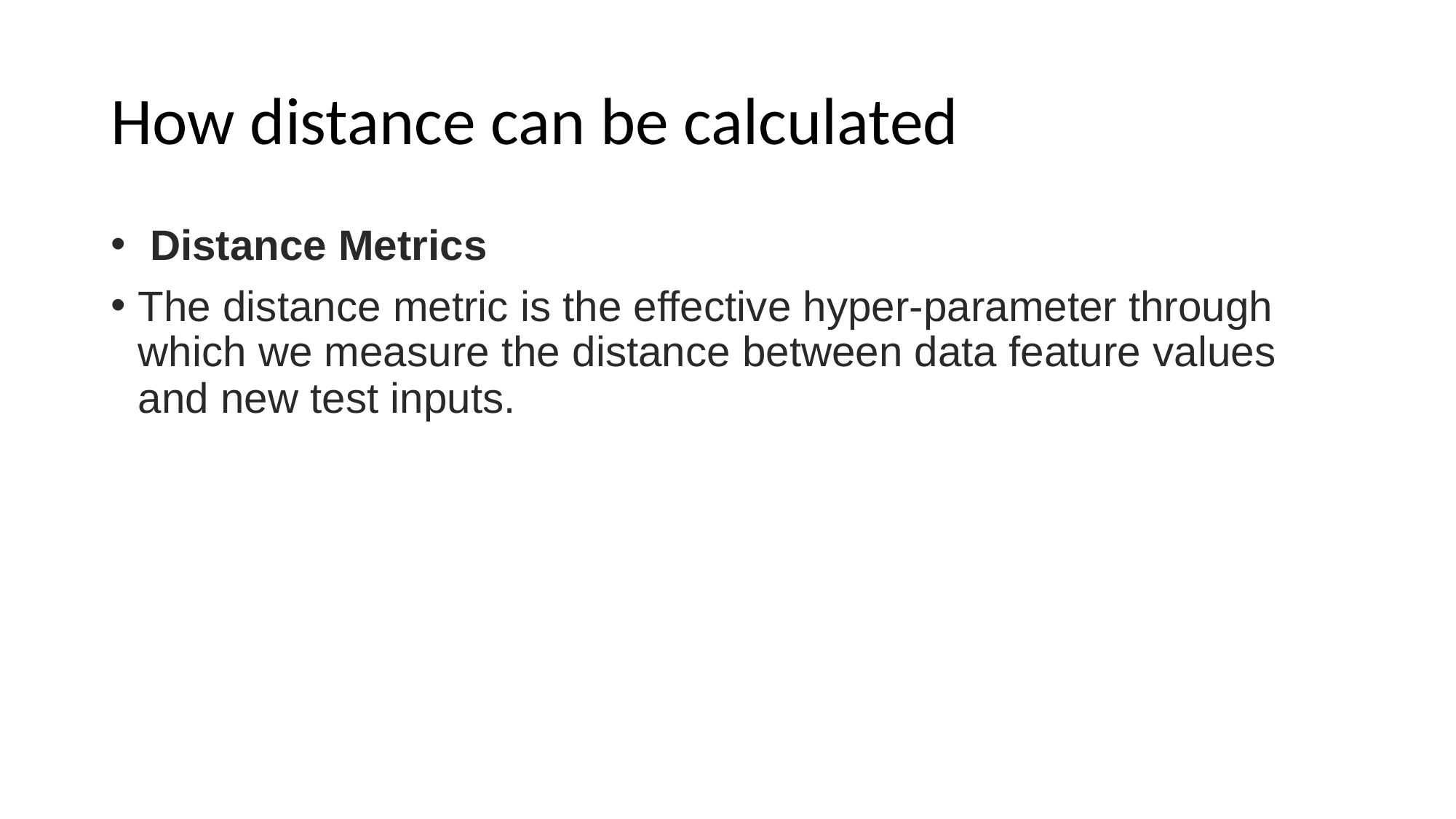

# How distance can be calculated
 Distance Metrics
The distance metric is the effective hyper-parameter through which we measure the distance between data feature values and new test inputs.